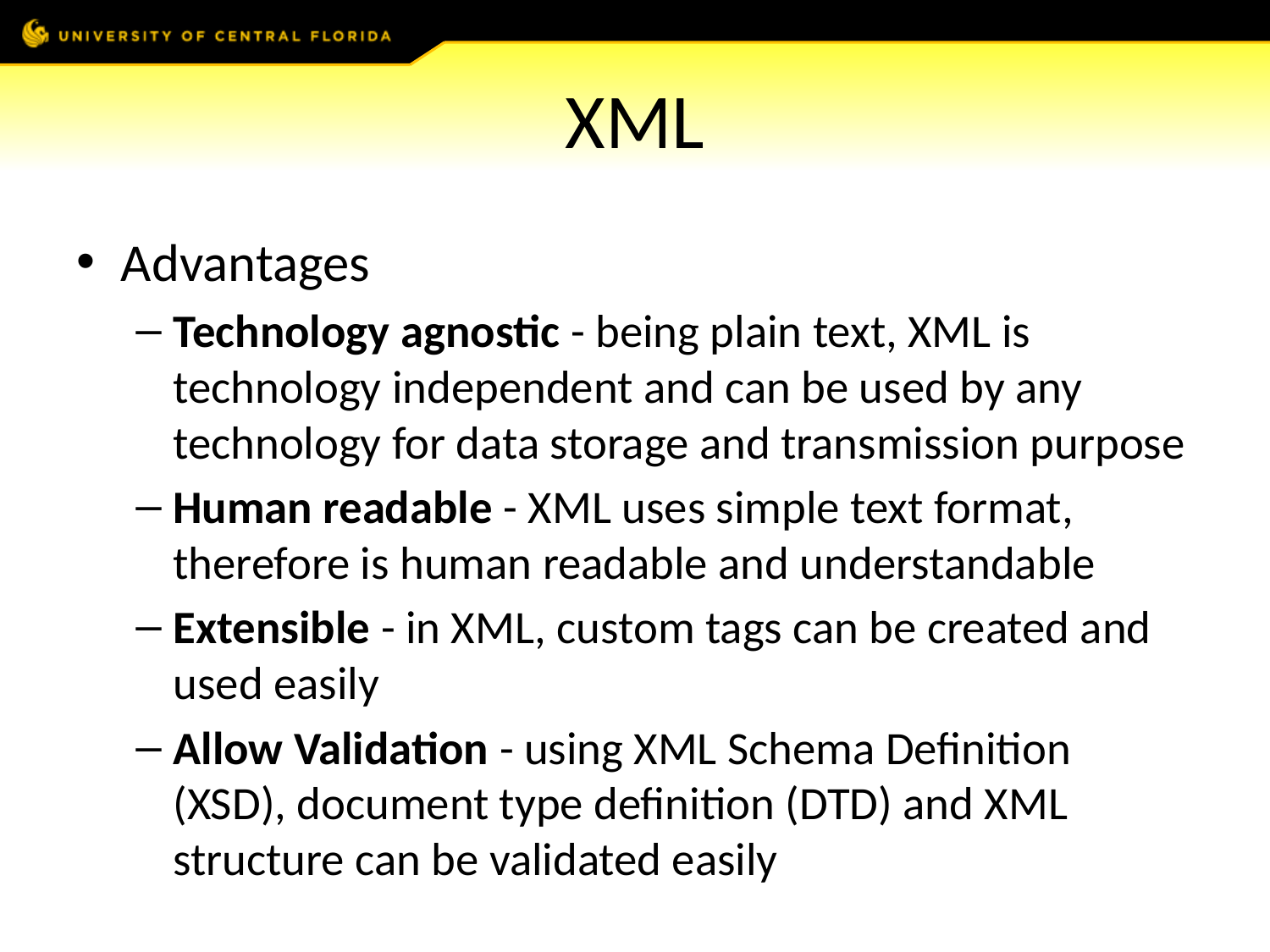

# XML
Advantages
Technology agnostic - being plain text, XML is technology independent and can be used by any technology for data storage and transmission purpose
Human readable - XML uses simple text format, therefore is human readable and understandable
Extensible - in XML, custom tags can be created and used easily
Allow Validation - using XML Schema Definition  (XSD), document type definition (DTD) and XML structure can be validated easily